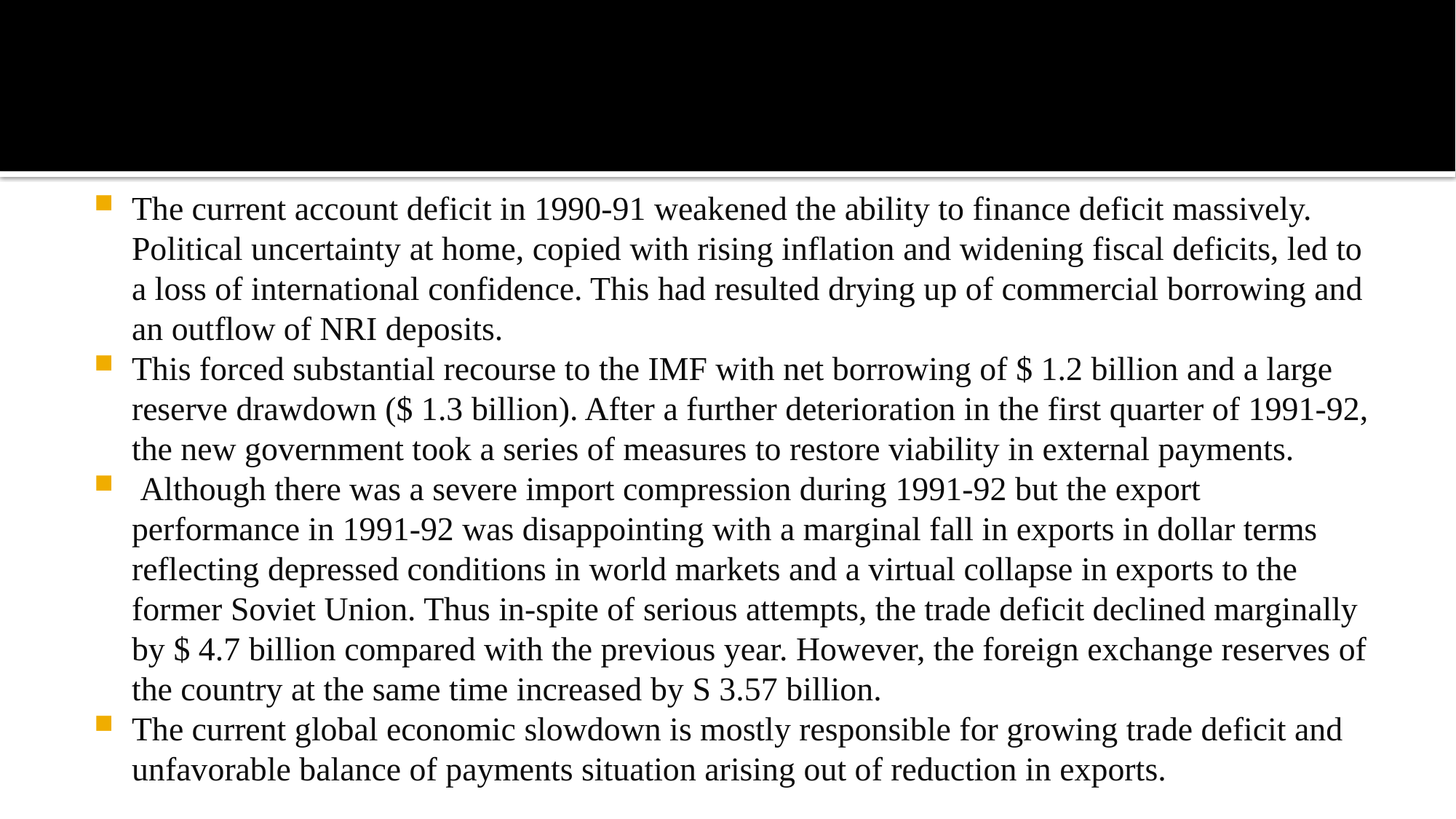

#
The current account deficit in 1990-91 weakened the ability to finance deficit massively. Political uncertainty at home, copied with rising inflation and widening fiscal deficits, led to a loss of international confidence. This had resulted drying up of commercial borrowing and an outflow of NRI deposits.
This forced substantial recourse to the IMF with net borrowing of $ 1.2 billion and a large reserve drawdown ($ 1.3 billion). After a further deterioration in the first quarter of 1991-92, the new government took a series of measures to restore viability in external payments.
 Although there was a severe import compression during 1991-92 but the export performance in 1991-92 was disappointing with a marginal fall in exports in dollar terms reflecting depressed conditions in world markets and a virtual collapse in exports to the former Soviet Union. Thus in-spite of serious attempts, the trade deficit declined marginally by $ 4.7 billion compared with the previous year. However, the foreign exchange reserves of the country at the same time increased by S 3.57 billion.
The current global economic slowdown is mostly responsible for growing trade deficit and unfavorable balance of payments situation arising out of reduction in exports.